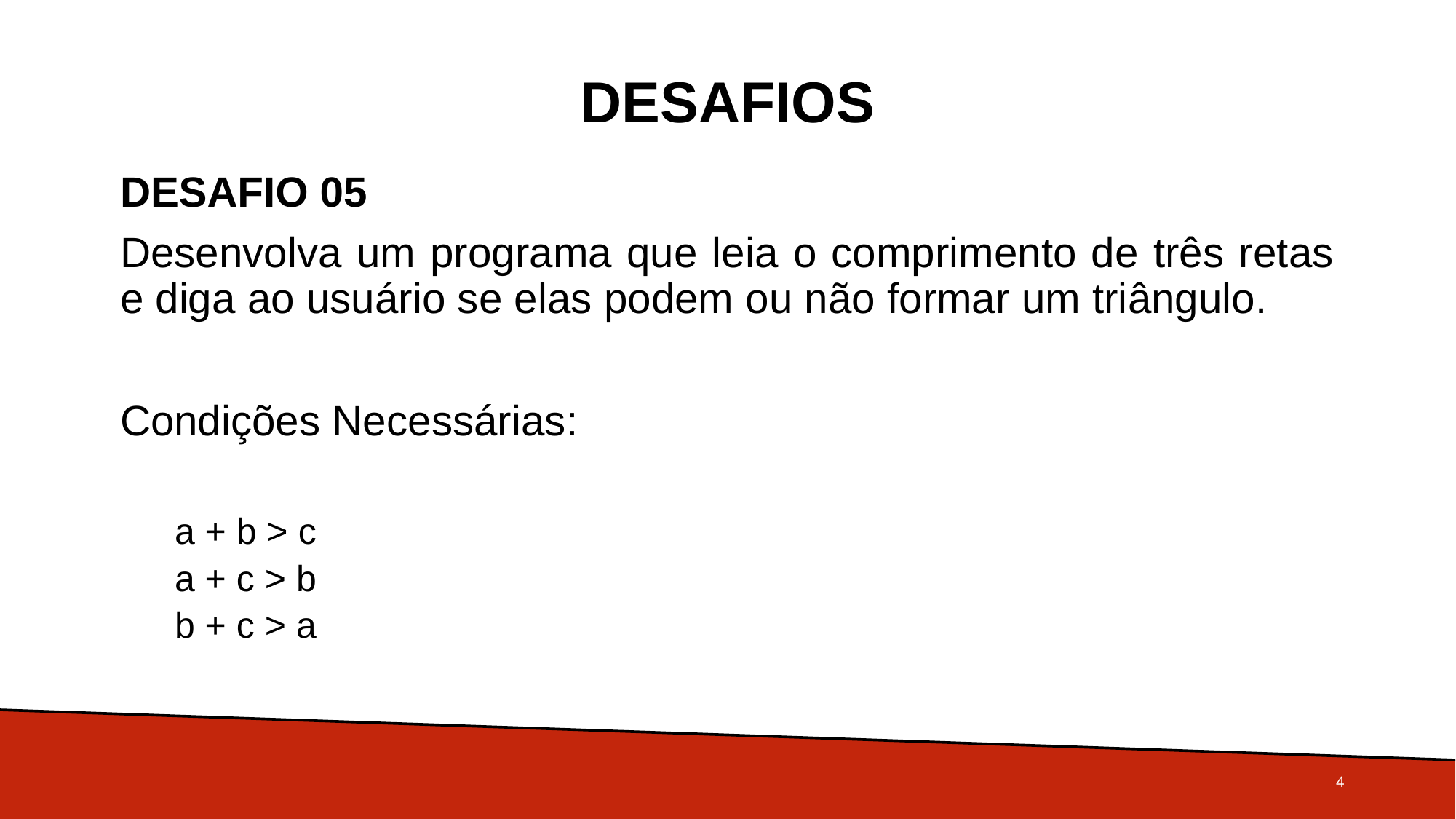

# Desafios
DESAFIO 05
Desenvolva um programa que leia o comprimento de três retas e diga ao usuário se elas podem ou não formar um triângulo.

Condições Necessárias:

a + b > c
a + c > b
b + c > a
4